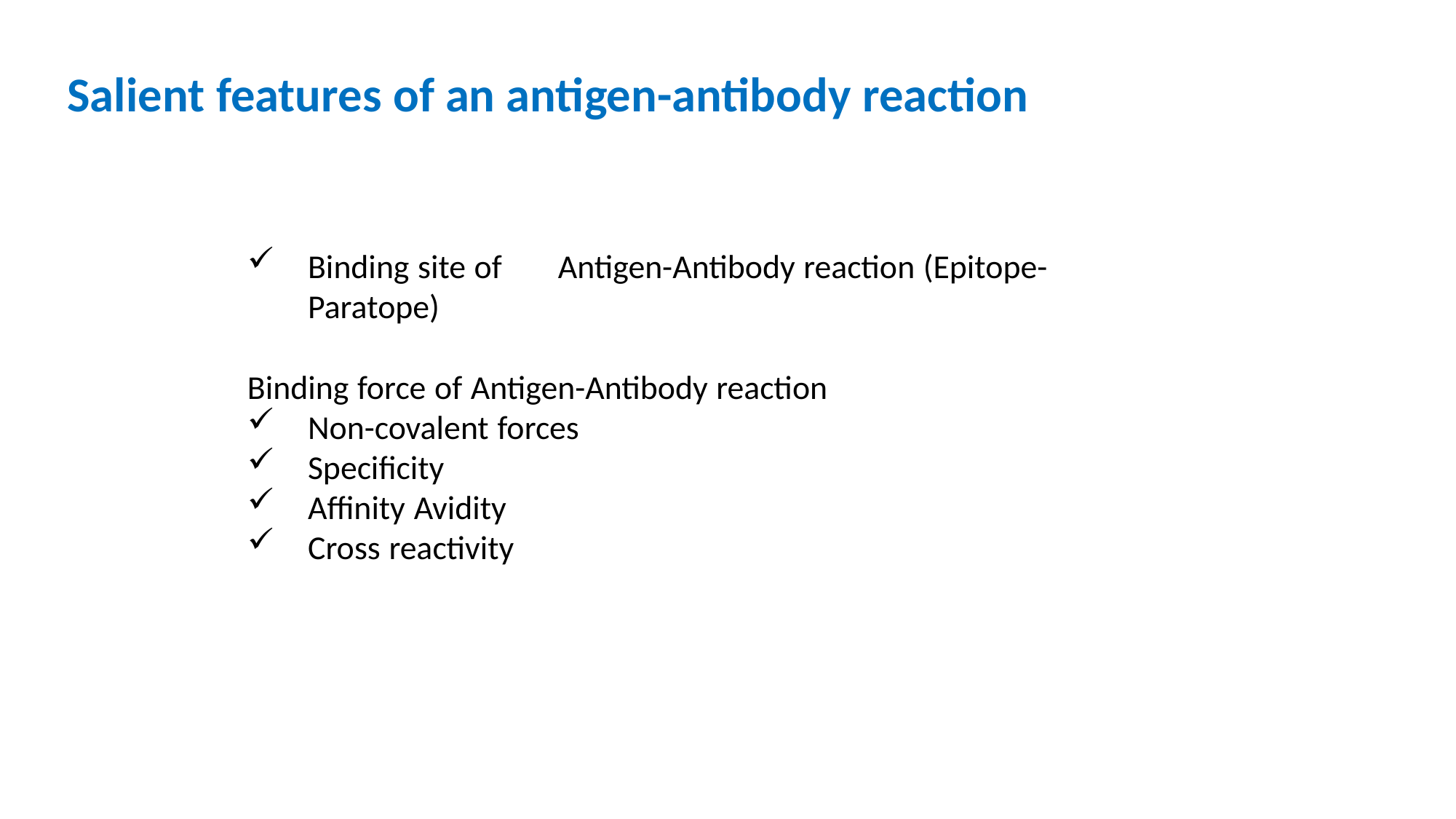

Salient features of an antigen-antibody reaction
Binding site of	Antigen-Antibody reaction (Epitope-Paratope)

Binding force of Antigen-Antibody reaction
Non-covalent forces
Specificity
Affinity Avidity
Cross reactivity